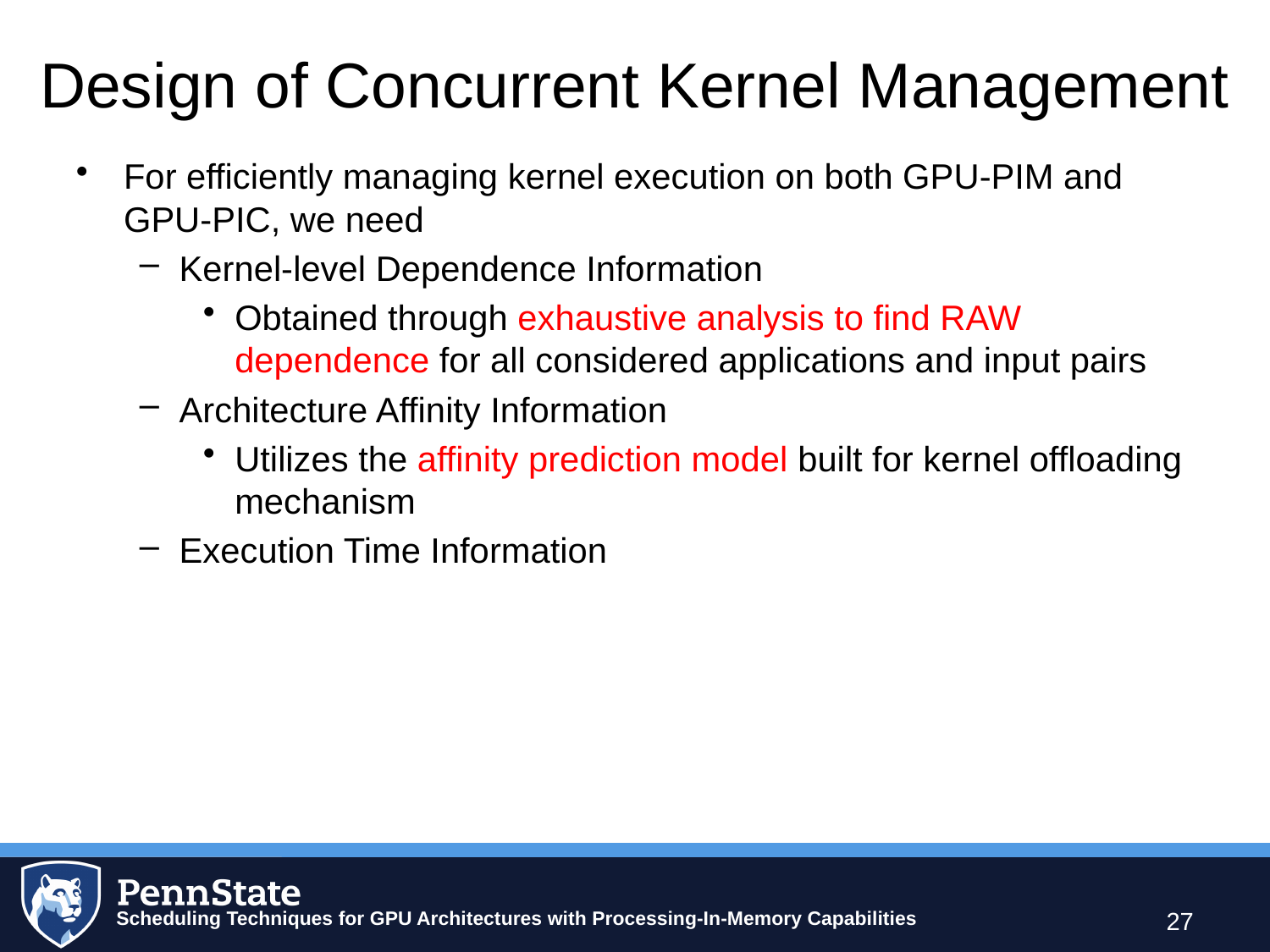

# Design of Concurrent Kernel Management
For efficiently managing kernel execution on both GPU-PIM and GPU-PIC, we need
Kernel-level Dependence Information
Obtained through exhaustive analysis to find RAW dependence for all considered applications and input pairs
Architecture Affinity Information
Utilizes the affinity prediction model built for kernel offloading mechanism
Execution Time Information
27